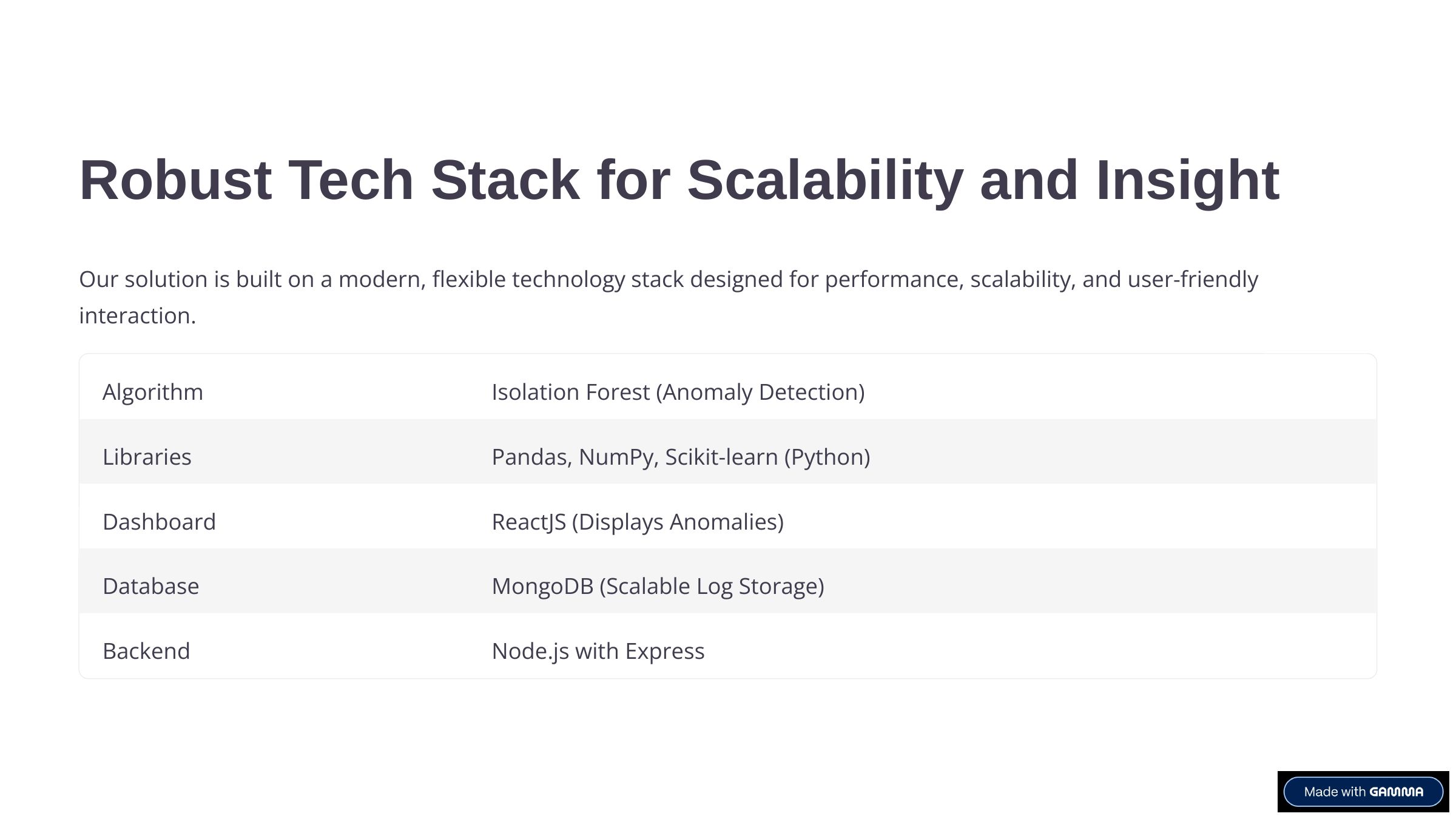

Robust Tech Stack for Scalability and Insight
Our solution is built on a modern, flexible technology stack designed for performance, scalability, and user-friendly interaction.

Algorithm
Isolation Forest (Anomaly Detection)

Libraries
Pandas, NumPy, Scikit-learn (Python)

Dashboard
ReactJS (Displays Anomalies)

Database
MongoDB (Scalable Log Storage)

Backend
Node.js with Express